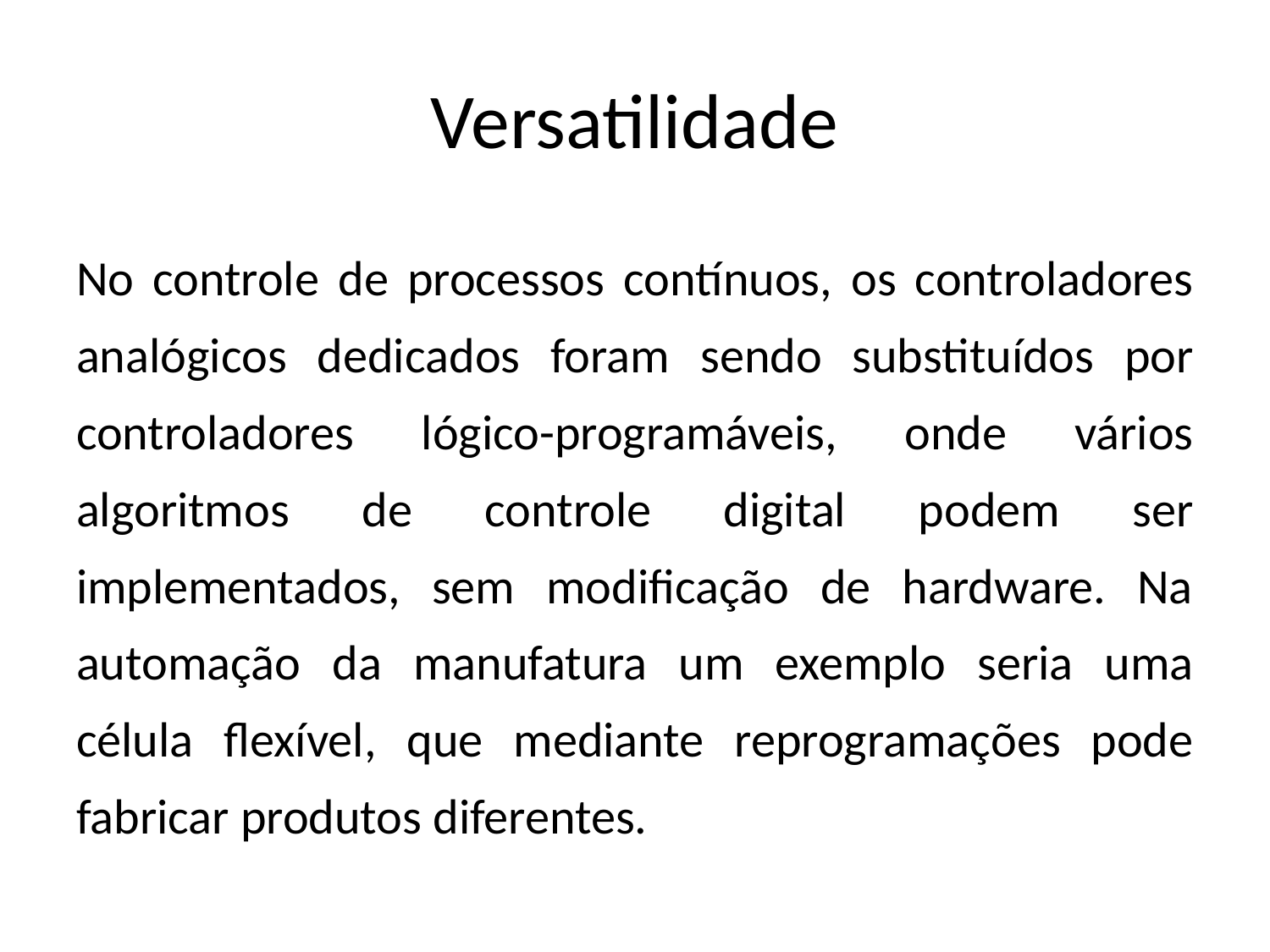

# Versatilidade
No controle de processos contínuos, os controladores analógicos dedicados foram sendo substituídos por controladores lógico-programáveis, onde vários algoritmos de controle digital podem ser implementados, sem modificação de hardware. Na automação da manufatura um exemplo seria uma célula flexível, que mediante reprogramações pode fabricar produtos diferentes.